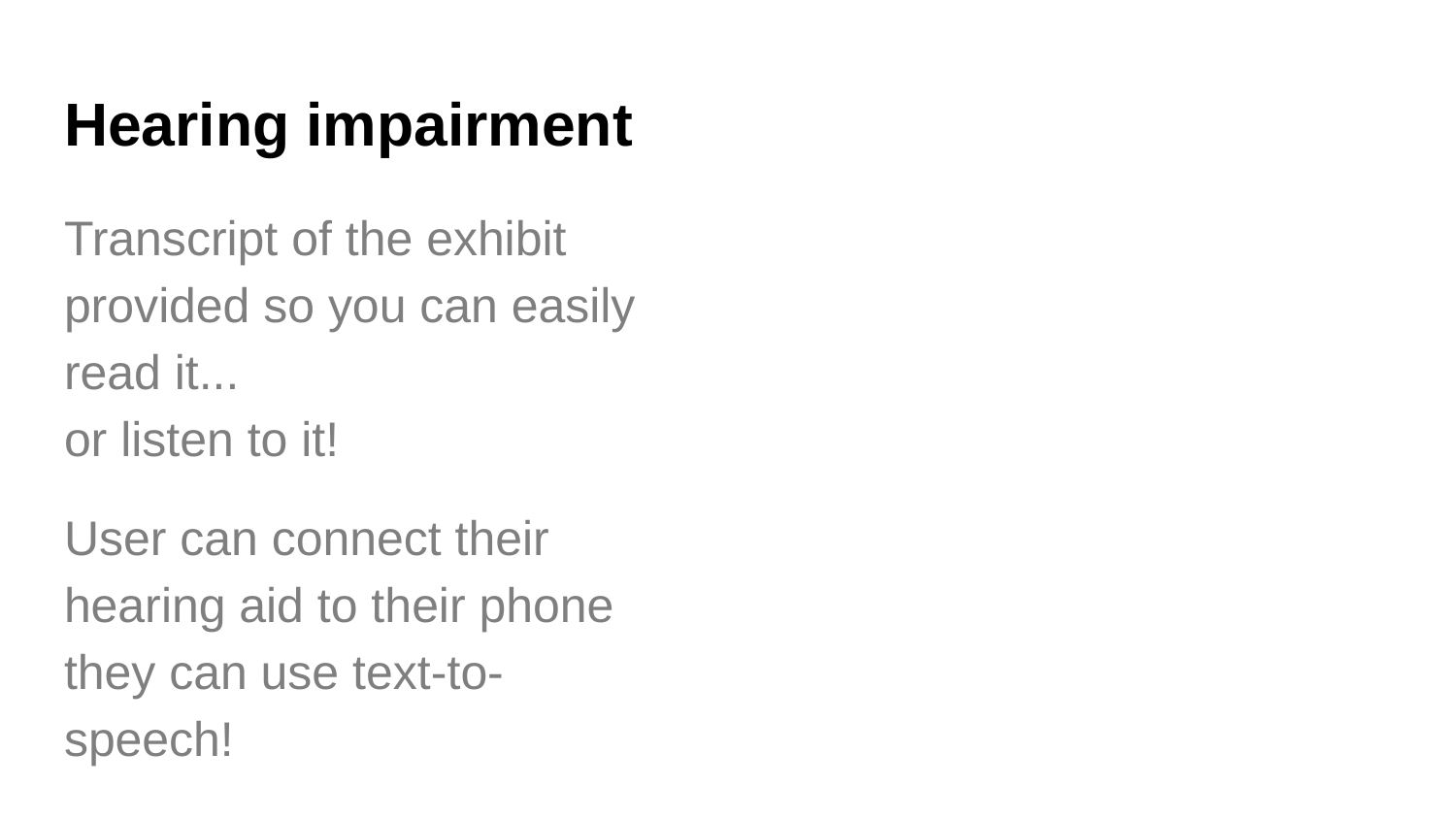

# Hearing impairment
Transcript of the exhibit provided so you can easily read it...
or listen to it!
User can connect their hearing aid to their phone they can use text-to-speech!